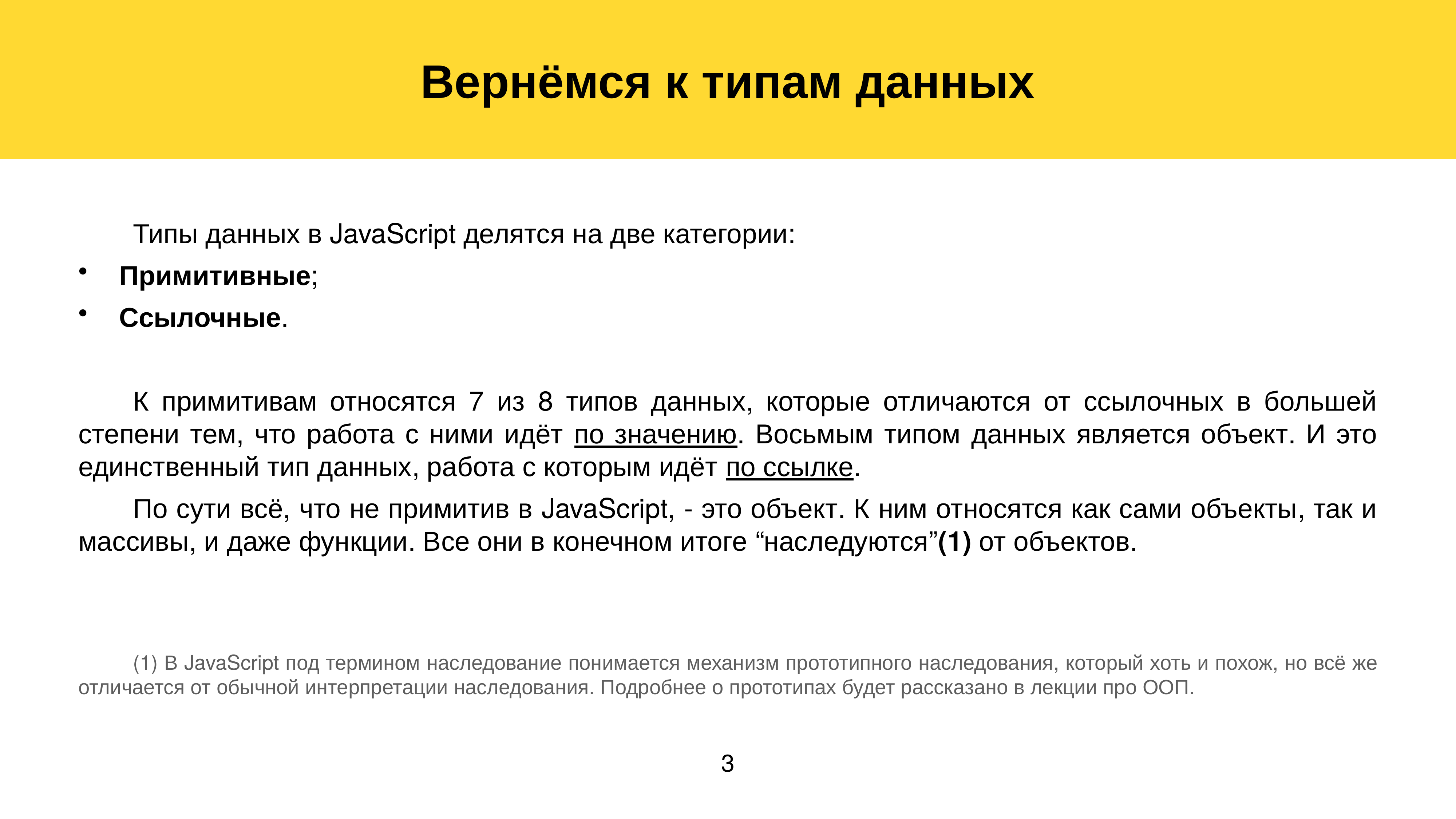

Вернёмся к типам данных
	Типы данных в JavaScript делятся на две категории:
Примитивные;
Ссылочные.

	К примитивам относятся 7 из 8 типов данных, которые отличаются от ссылочных в большей степени тем, что работа с ними идёт по значению. Восьмым типом данных является объект. И это единственный тип данных, работа с которым идёт по ссылке.
	По сути всё, что не примитив в JavaScript, - это объект. К ним относятся как сами объекты, так и массивы, и даже функции. Все они в конечном итоге “наследуются”(1) от объектов.

	(1) В JavaScript под термином наследование понимается механизм прототипного наследования, который хоть и похож, но всё же отличается от обычной интерпретации наследования. Подробнее о прототипах будет рассказано в лекции про ООП.
3